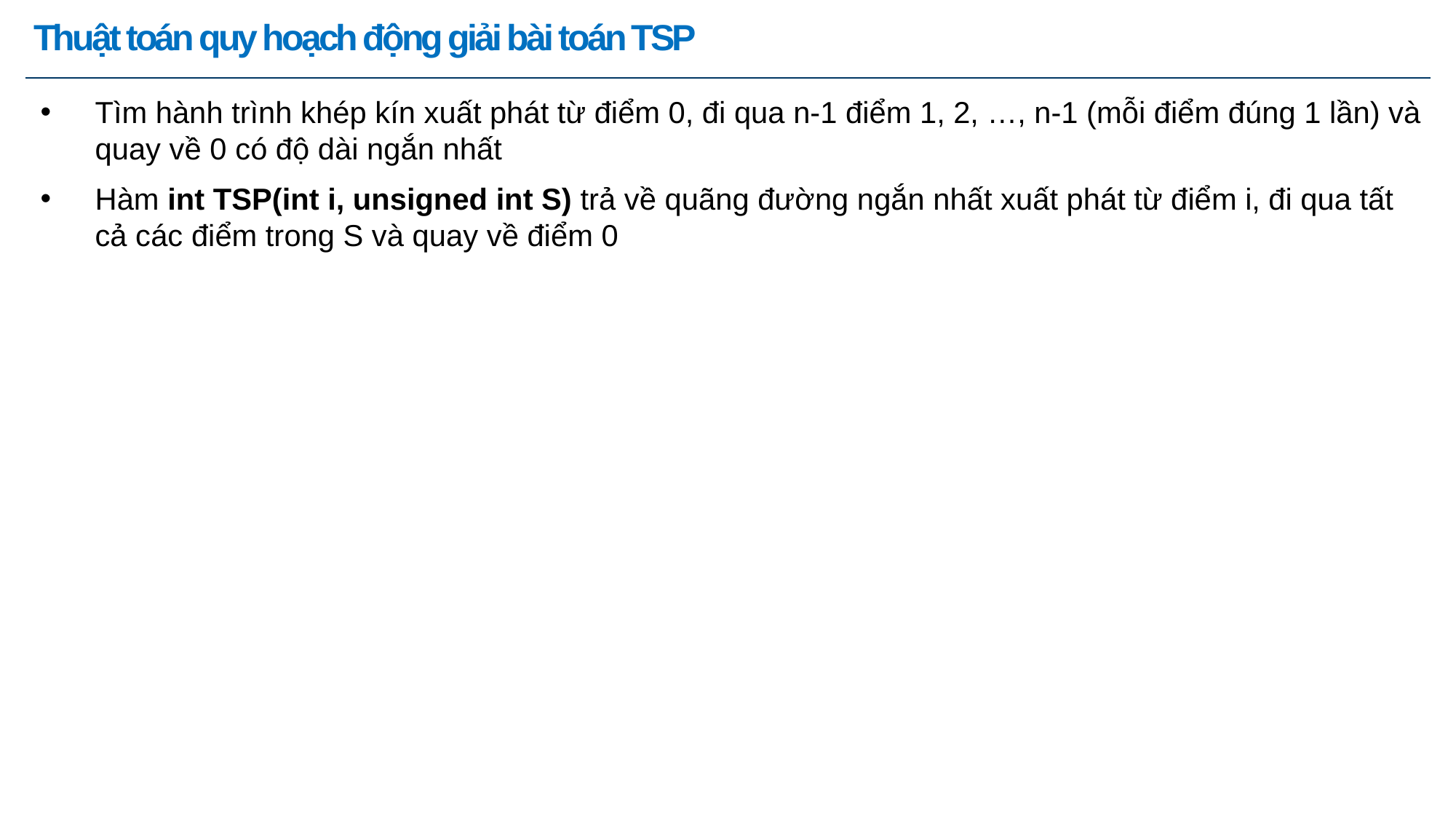

Ⅰ ｜ Tên chương
# Thuật toán quy hoạch động giải bài toán TSP
Tìm hành trình khép kín xuất phát từ điểm 0, đi qua n-1 điểm 1, 2, …, n-1 (mỗi điểm đúng 1 lần) và quay về 0 có độ dài ngắn nhất
Hàm int TSP(int i, unsigned int S) trả về quãng đường ngắn nhất xuất phát từ điểm i, đi qua tất   cả các điểm trong S và quay về điểm 0